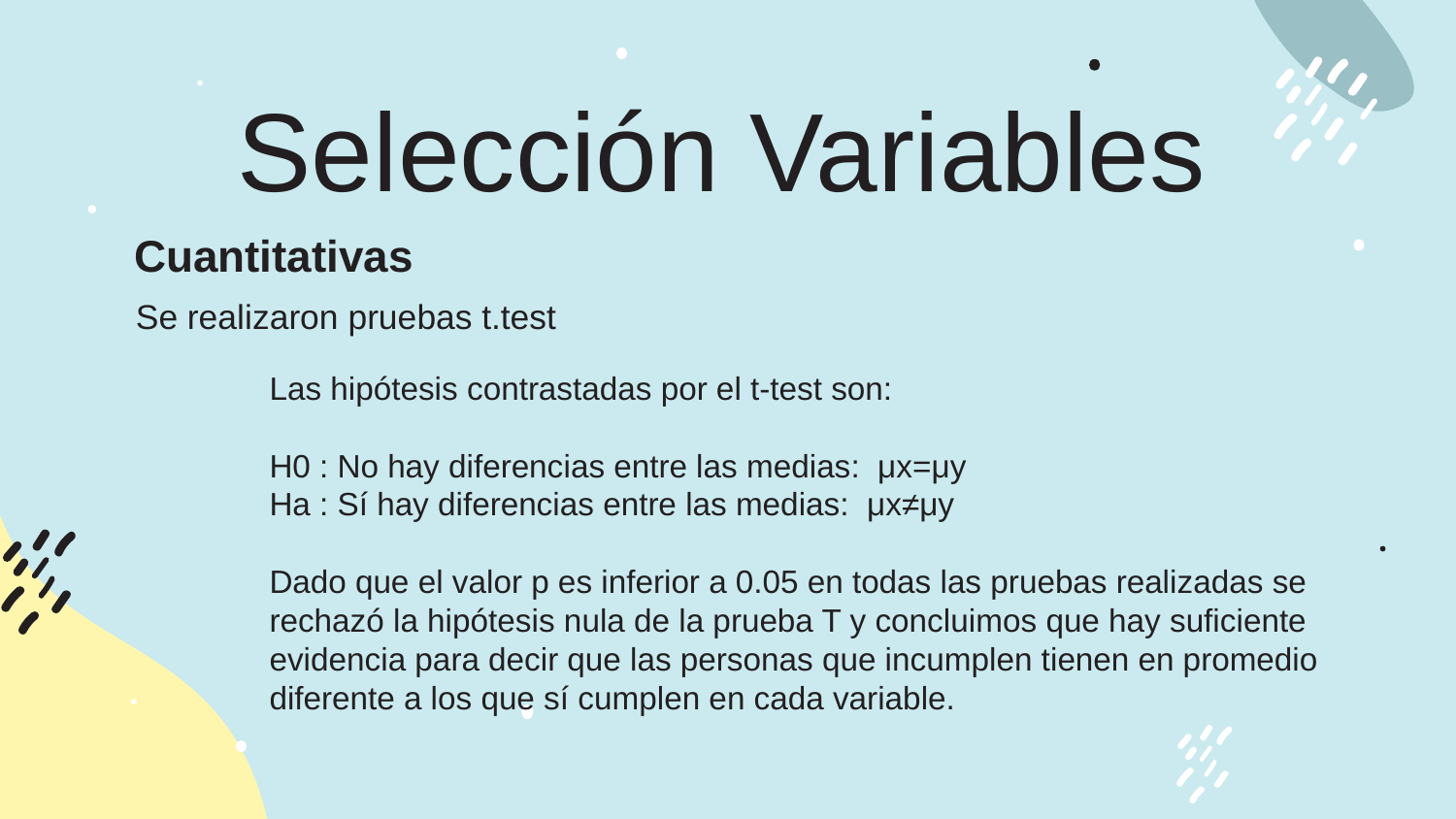

Selección Variables
Cuantitativas
Se realizaron pruebas t.test

Las hipótesis contrastadas por el t-test son:

H0 : No hay diferencias entre las medias:  μx=μy
Ha : Sí hay diferencias entre las medias:  μx≠μy

Dado que el valor p es inferior a 0.05 en todas las pruebas realizadas se  rechazó la hipótesis nula de la prueba T y concluimos que hay suficiente evidencia para decir que las personas que incumplen tienen en promedio diferente a los que sí cumplen en cada variable.